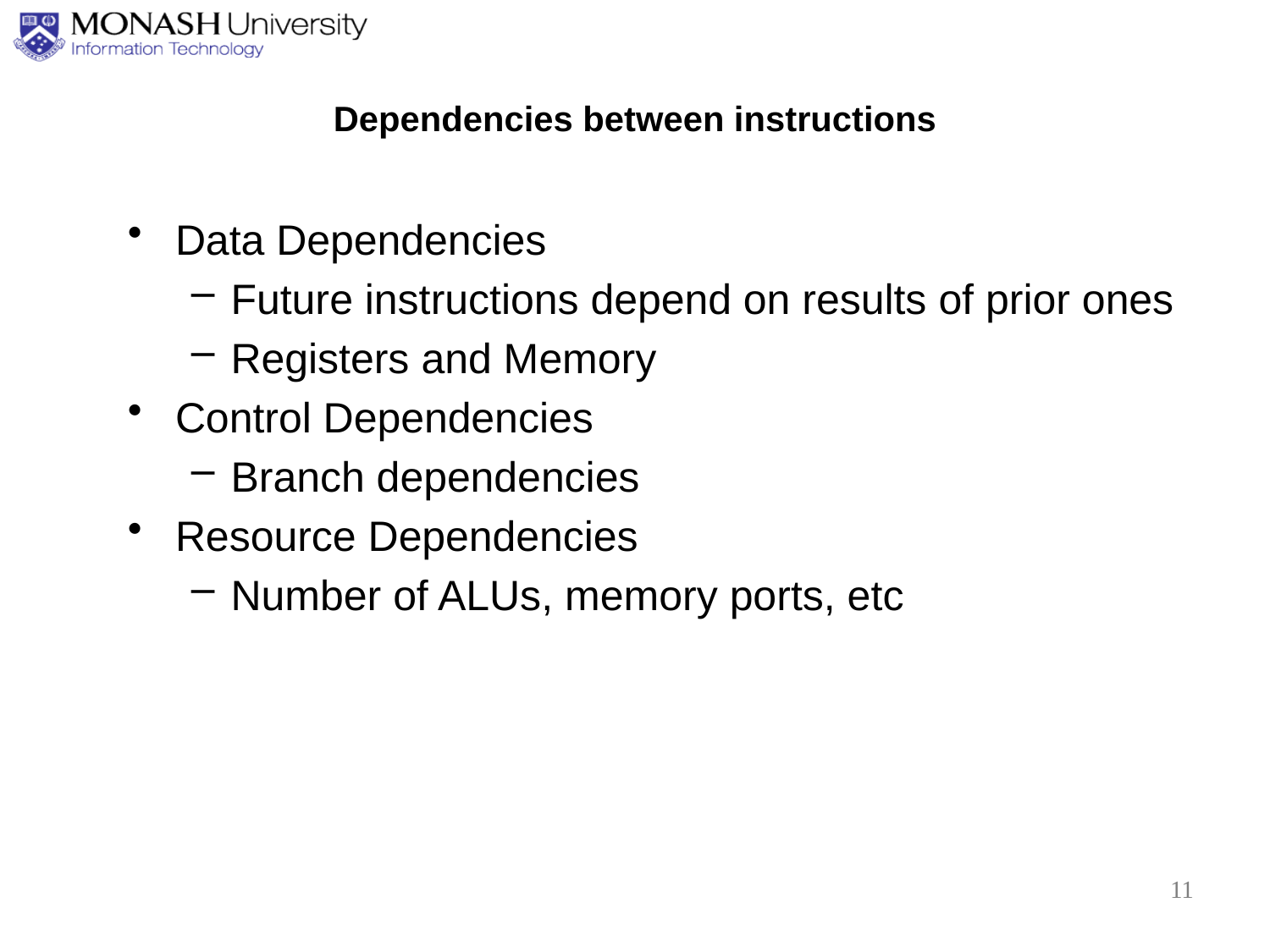

# Dependencies between instructions
Data Dependencies
Future instructions depend on results of prior ones
Registers and Memory
Control Dependencies
Branch dependencies
Resource Dependencies
Number of ALUs, memory ports, etc
11